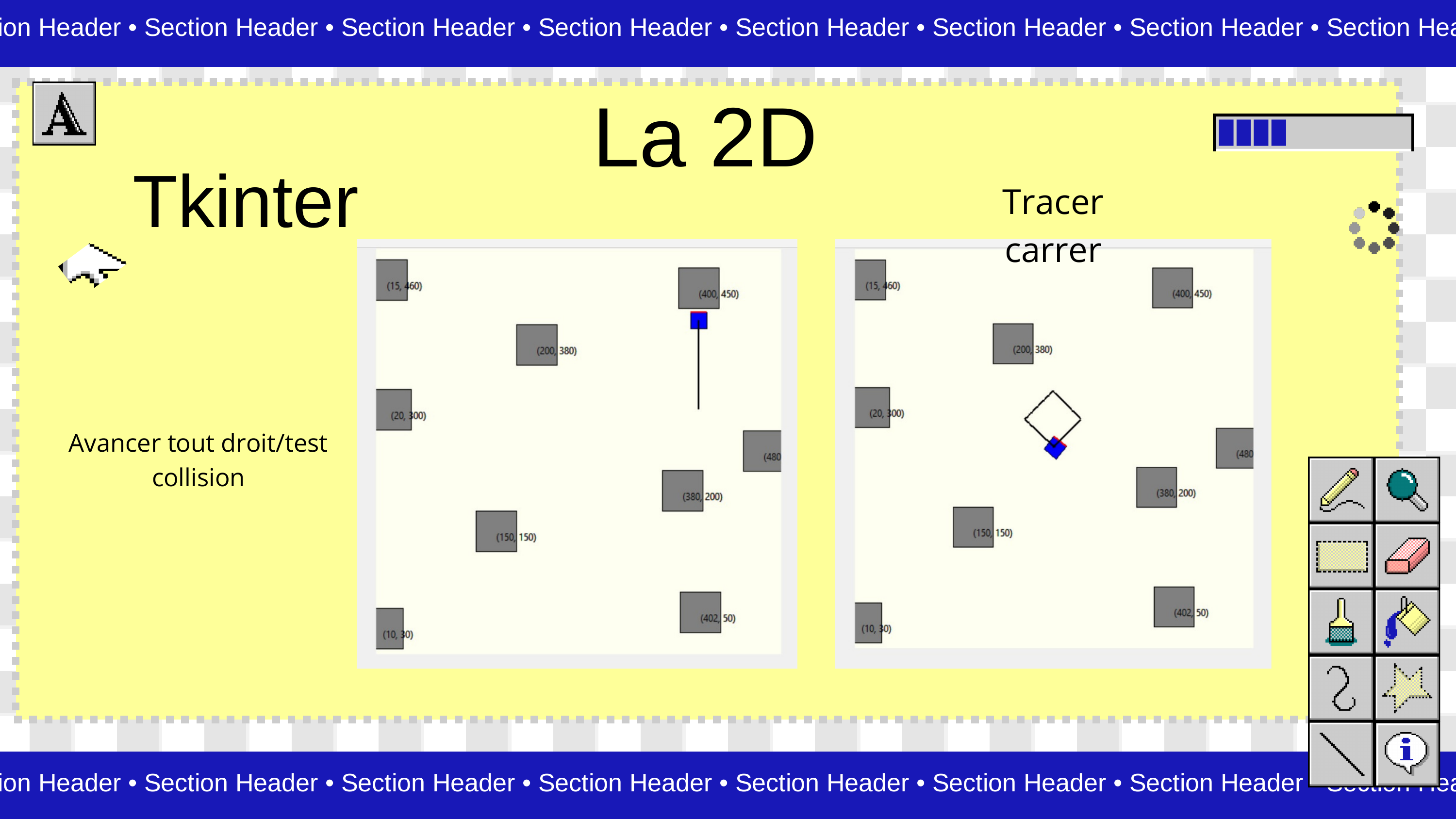

Section Header • Section Header • Section Header • Section Header • Section Header • Section Header • Section Header • Section Header

La 2D

Tkinter
Tracer carrer

Avancer tout droit/test collision

Section Header • Section Header • Section Header • Section Header • Section Header • Section Header • Section Header • Section Header